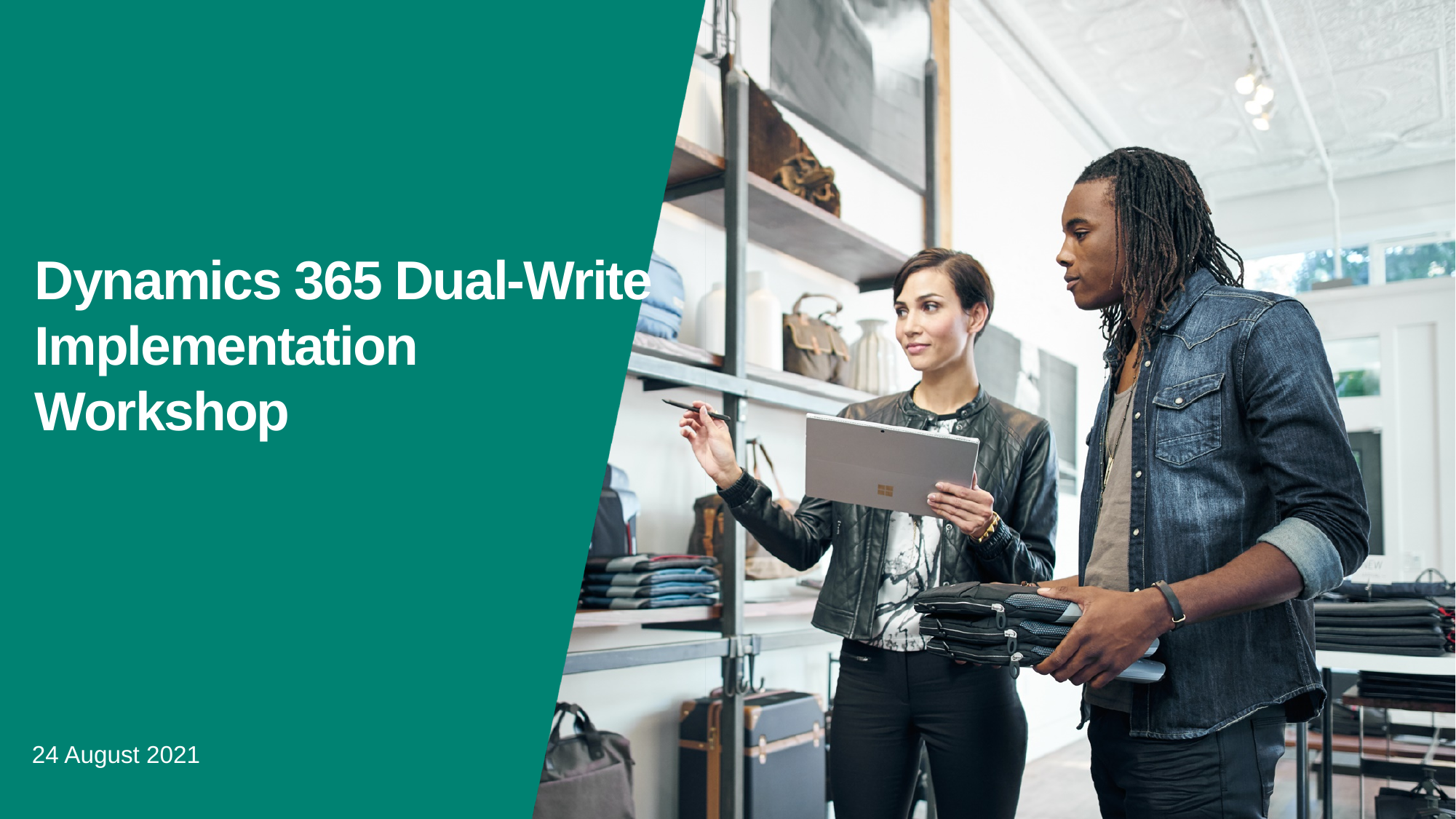

# Dynamics 365 Dual-Write Implementation Workshop
24 August 2021